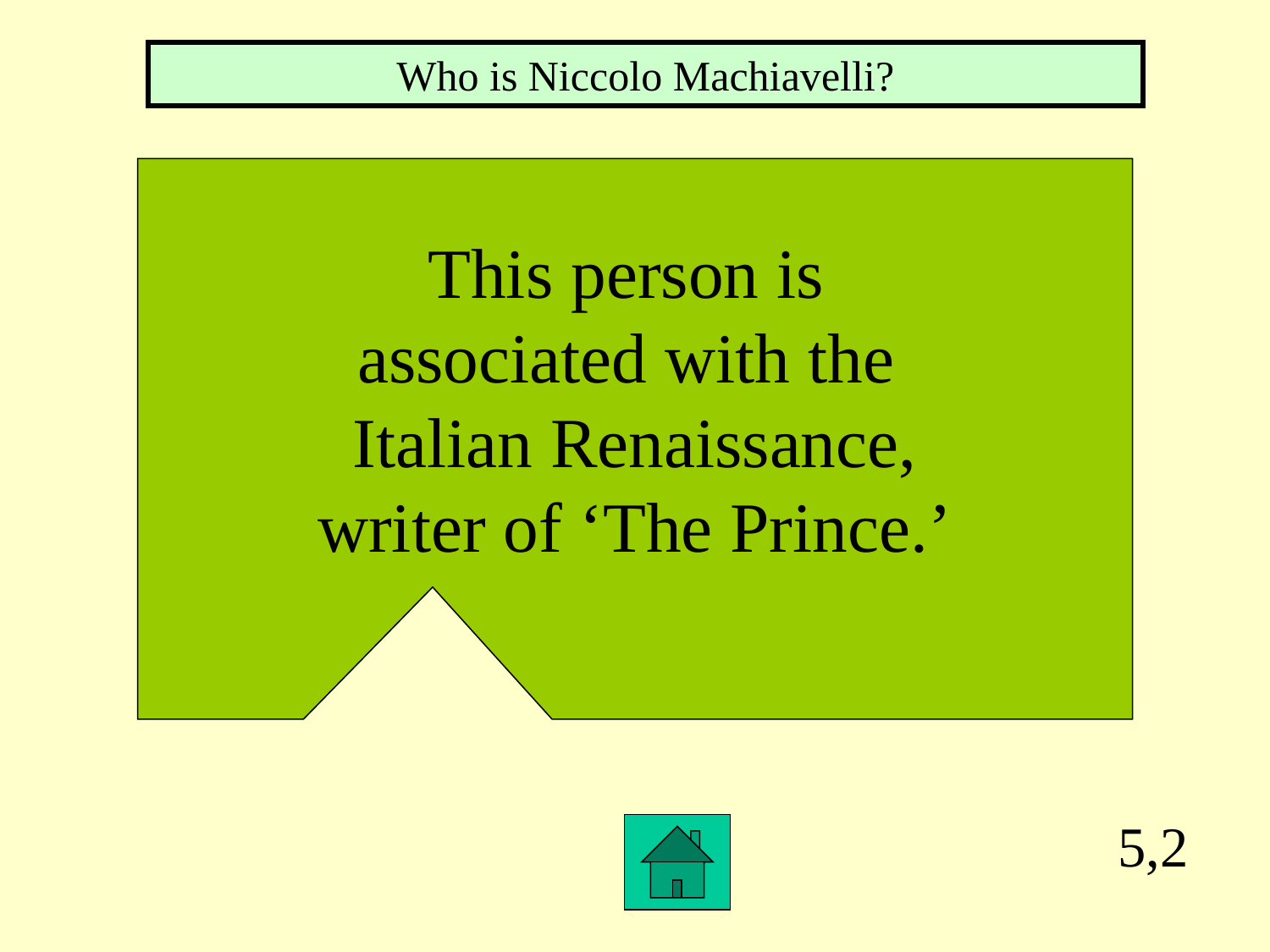

Who is Niccolo Machiavelli?
This person is
associated with the
Italian Renaissance,
writer of ‘The Prince.’

5,2